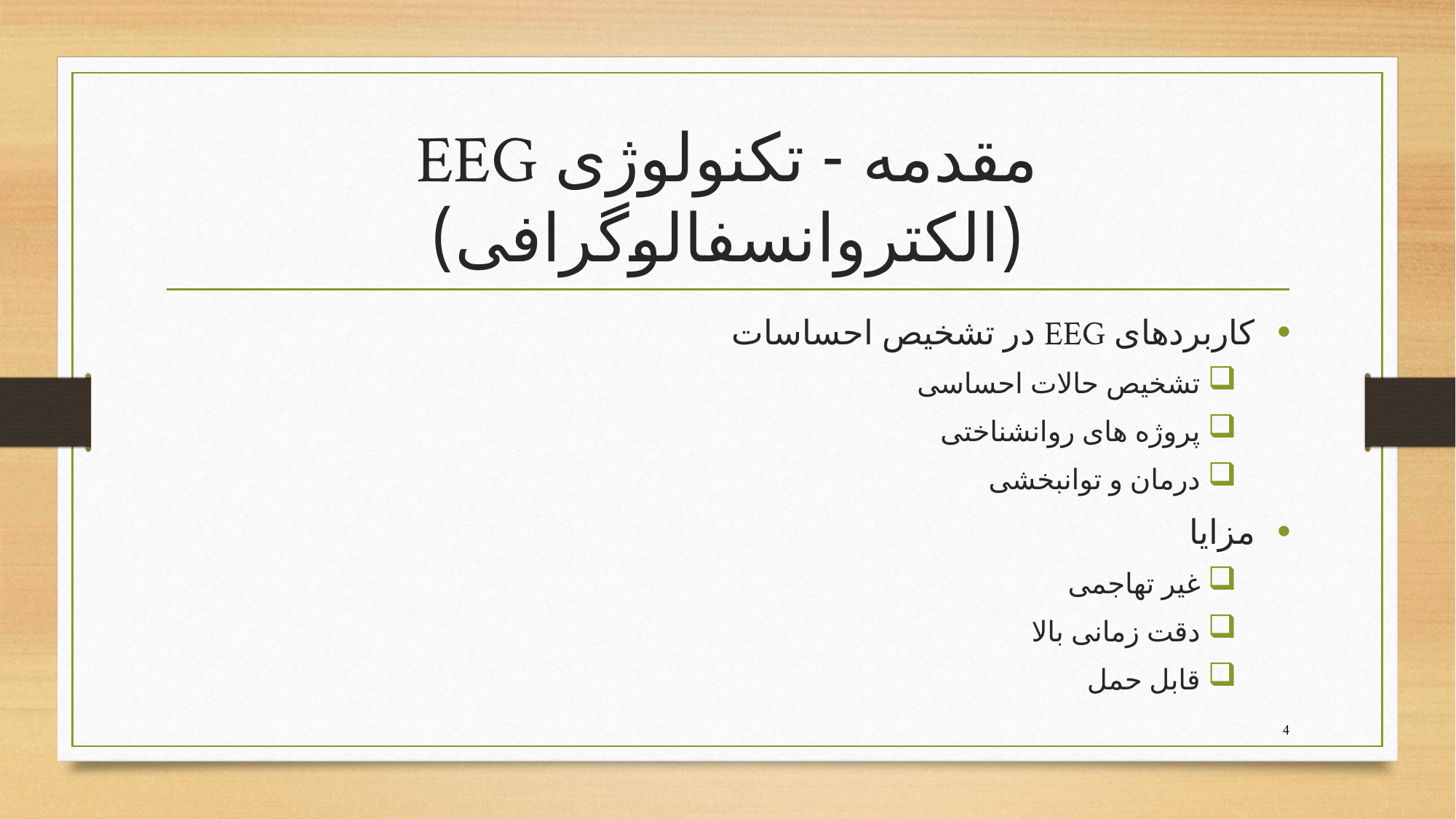

# مقدمه - تکنولوژی EEG (الکتروانسفالوگرافی)
کاربردهای EEG در تشخیص احساسات
تشخیص حالات احساسی
پروژه های روانشناختی
درمان و توانبخشی
مزایا
غیر تهاجمی
دقت زمانی بالا
قابل حمل
4